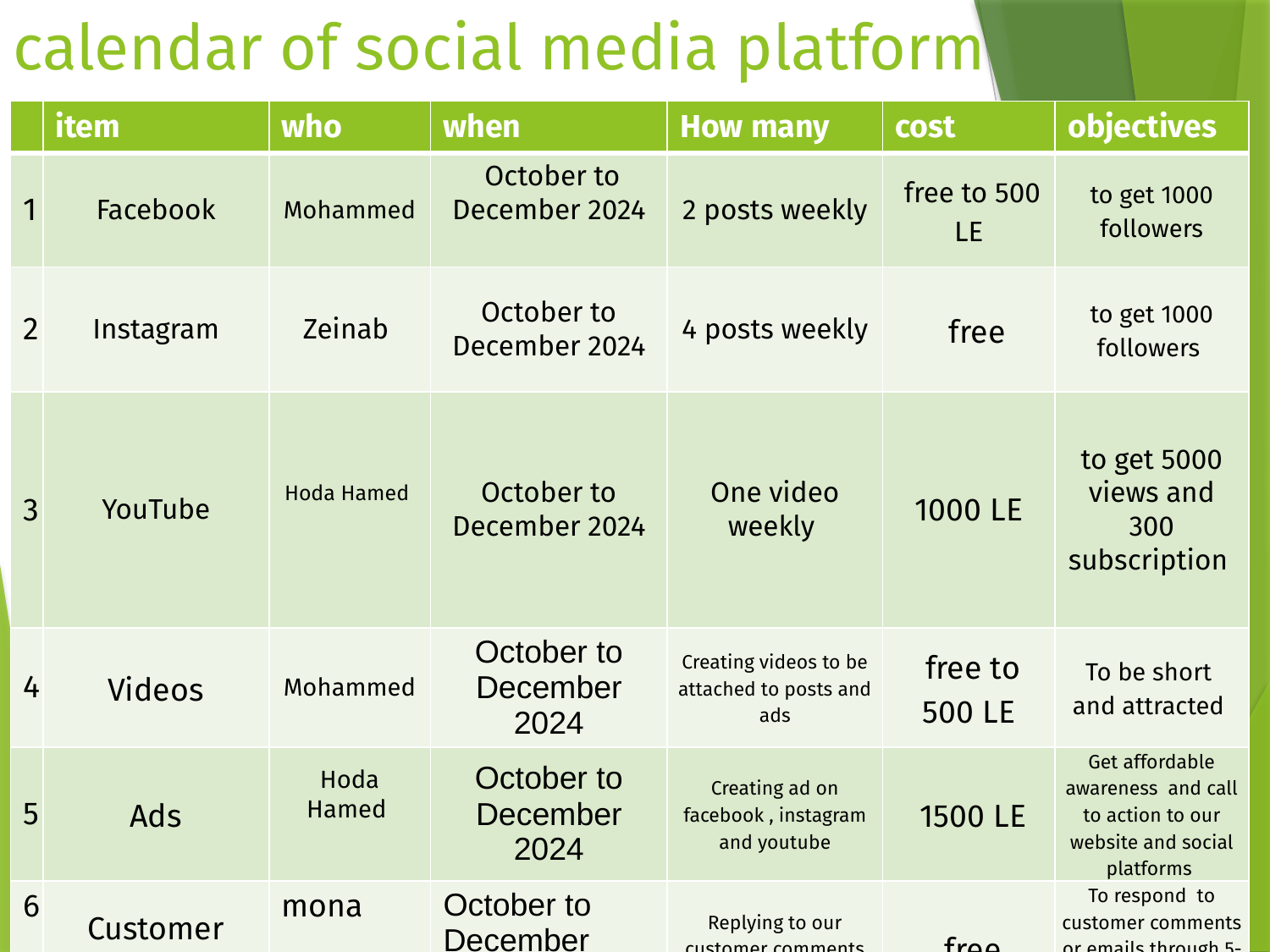

# calendar of social media platform
|  | item | who | when | How many | cost | objectives |
| --- | --- | --- | --- | --- | --- | --- |
| 1 | Facebook | Mohammed | October to December 2024 | 2 posts weekly | free to 500 LE | to get 1000 followers |
| 2 | Instagram | Zeinab | October to December 2024 | 4 posts weekly | free | to get 1000 followers |
| 3 | YouTube | Hoda Hamed | October to December 2024 | One video weekly | 1000 LE | to get 5000 views and 300 subscription |
| 4 | Videos | Mohammed | October to December 2024 | Creating videos to be attached to posts and ads | free to 500 LE | To be short and attracted |
| 5 | Ads | Hoda Hamed | October to December 2024 | Creating ad on facebook , instagram and youtube | 1500 LE | Get affordable awareness and call to action to our website and social platforms |
| 6 | Customer relation | mona | October to December 2024 | Replying to our customer comments and emails | free | To respond to customer comments or emails through 5-30 minutes as maximum time |